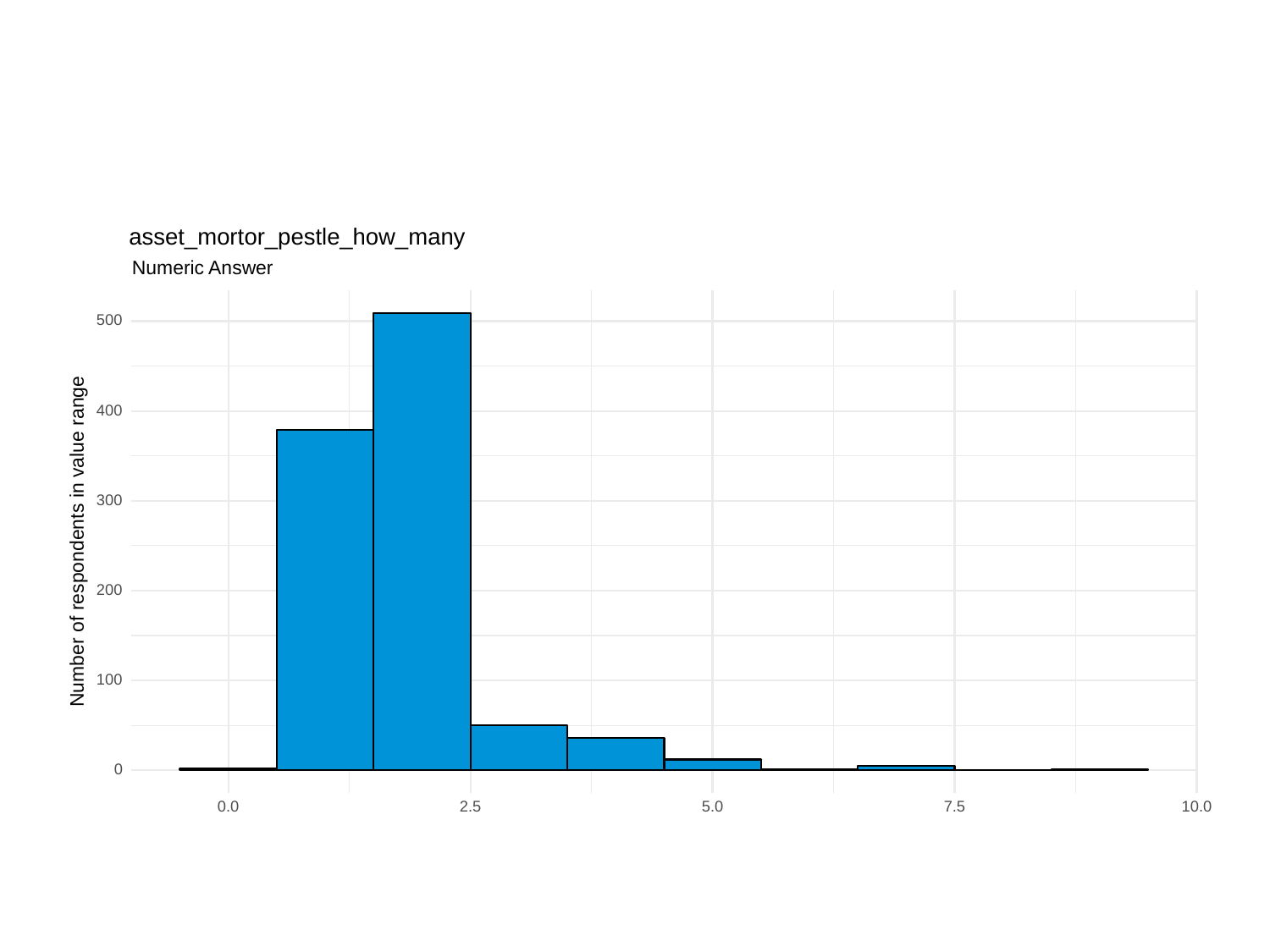

asset_mortor_pestle_how_many
Numeric Answer

500

400

300

Number of respondents in value range

200

100

0

0.0
2.5
5.0
10.0
7.5